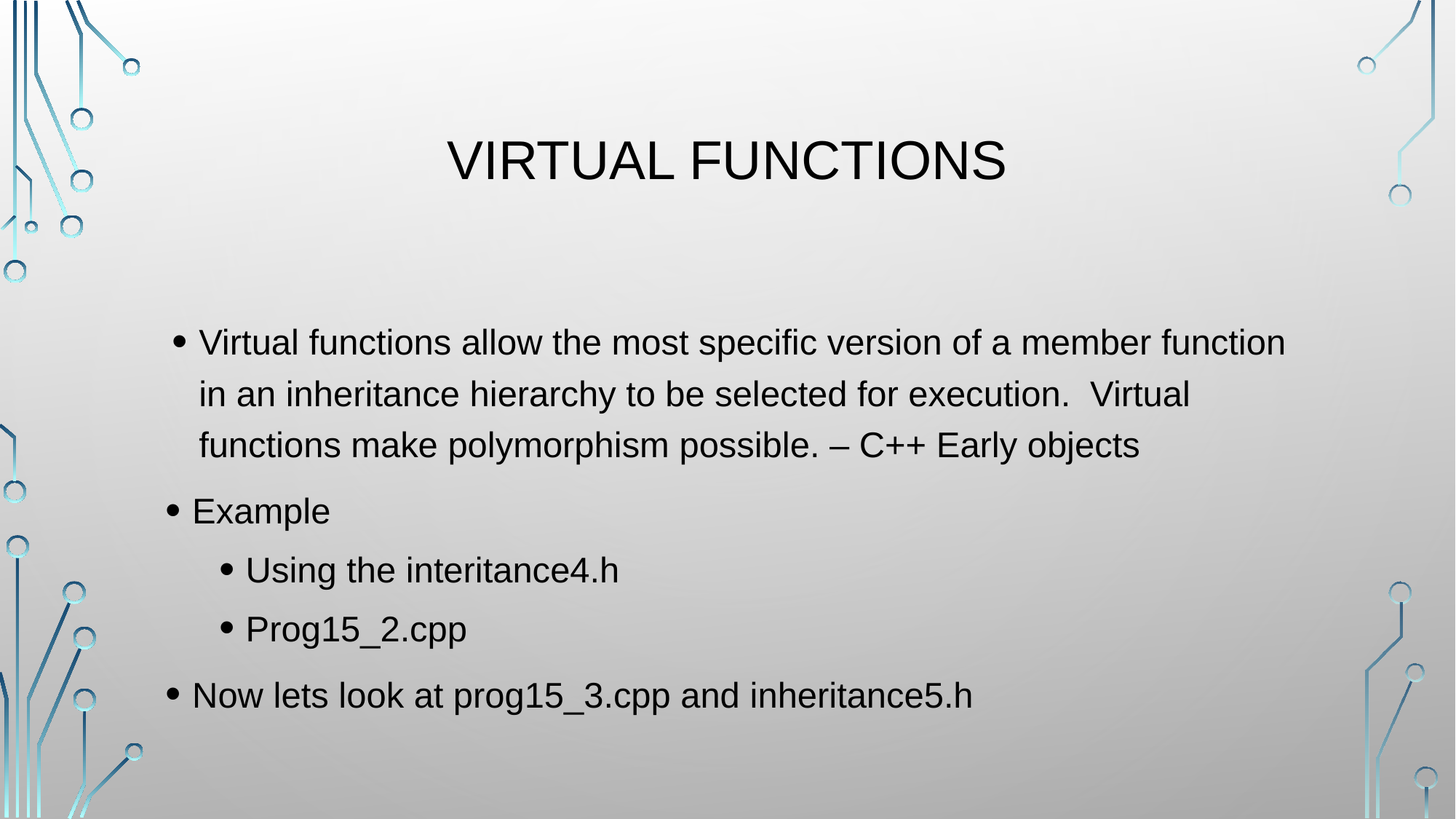

# Virtual functions
Virtual functions allow the most specific version of a member function in an inheritance hierarchy to be selected for execution.  Virtual functions make polymorphism possible. – C++ Early objects
Example
Using the interitance4.h
Prog15_2.cpp
Now lets look at prog15_3.cpp and inheritance5.h